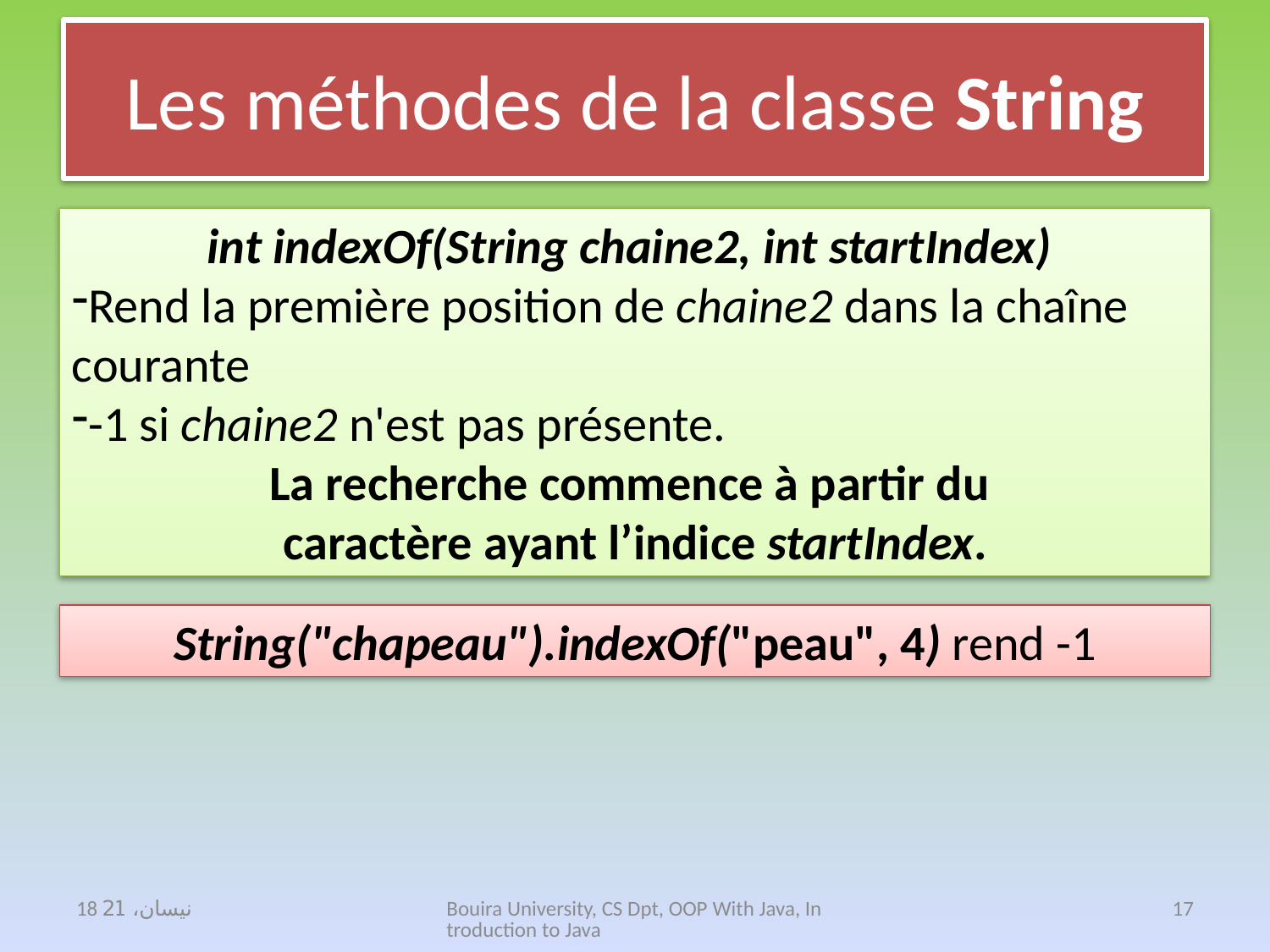

# Les méthodes de la classe String
int indexOf(String chaine2, int startIndex)
Rend la première position de chaine2 dans la chaîne courante
-1 si chaine2 n'est pas présente.
La recherche commence à partir du
caractère ayant l’indice startIndex.
String("chapeau").indexOf("peau", 4) rend -1
18 نيسان، 21
Bouira University, CS Dpt, OOP With Java, Introduction to Java
17